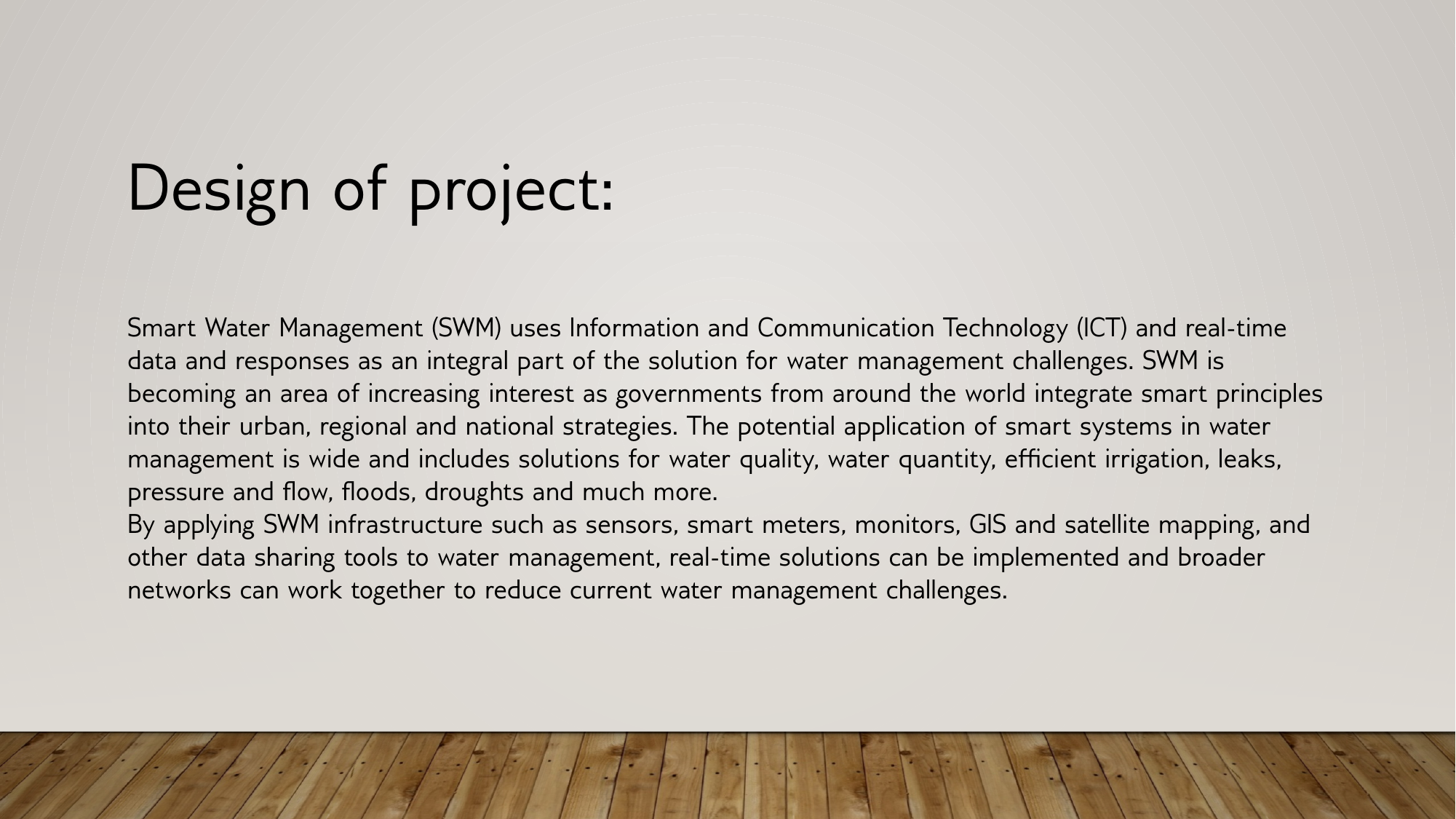

Design of project:
Smart Water Management (SWM) uses Information and Communication Technology (ICT) and real-time data and responses as an integral part of the solution for water management challenges. SWM is becoming an area of increasing interest as governments from around the world integrate smart principles into their urban, regional and national strategies. The potential application of smart systems in water management is wide and includes solutions for water quality, water quantity, efficient irrigation, leaks, pressure and flow, floods, droughts and much more.
By applying SWM infrastructure such as sensors, smart meters, monitors, GIS and satellite mapping, and other data sharing tools to water management, real-time solutions can be implemented and broader networks can work together to reduce current water management challenges.